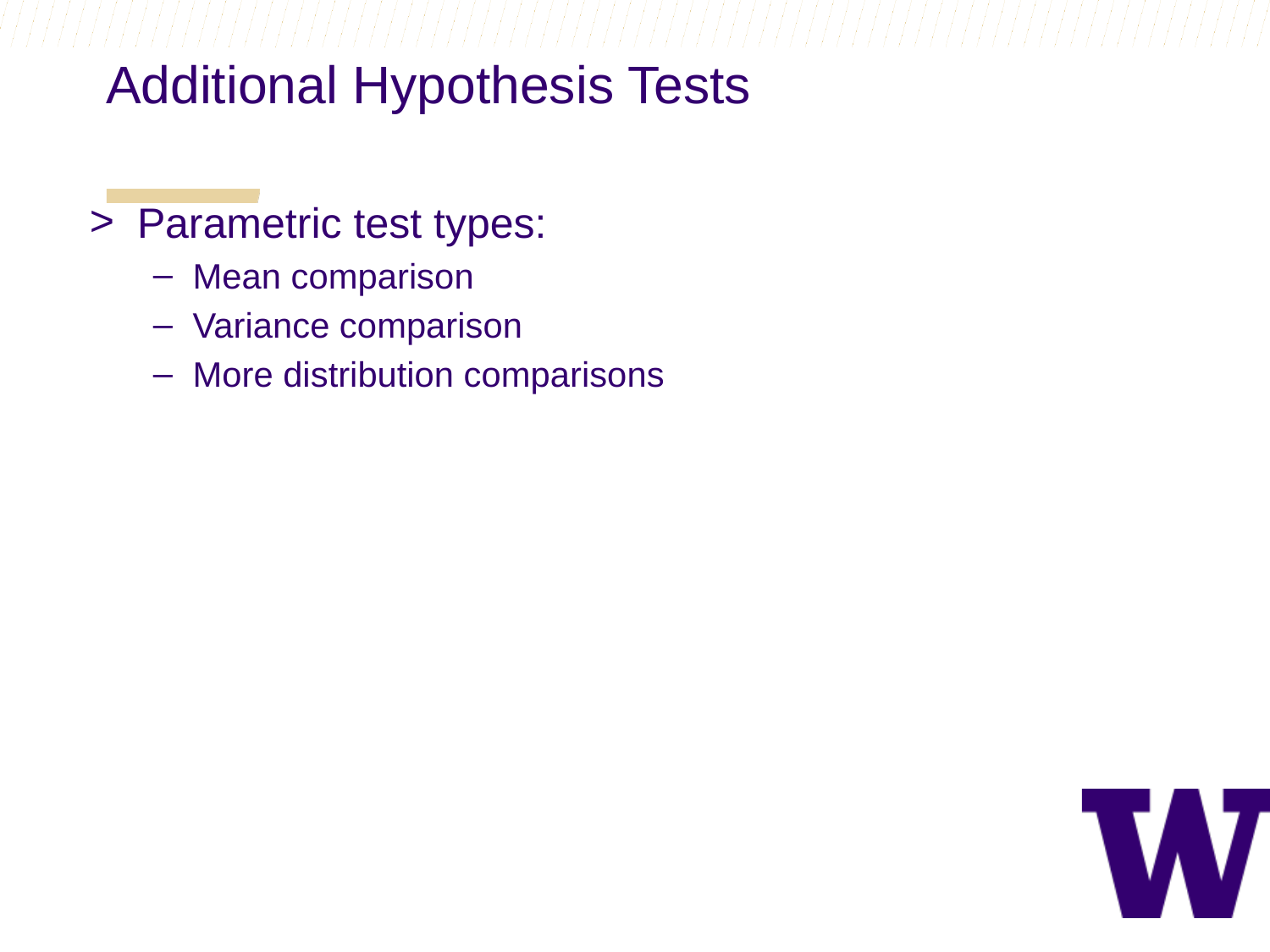

Additional Hypothesis Tests
Parametric test types:
Mean comparison
Variance comparison
More distribution comparisons